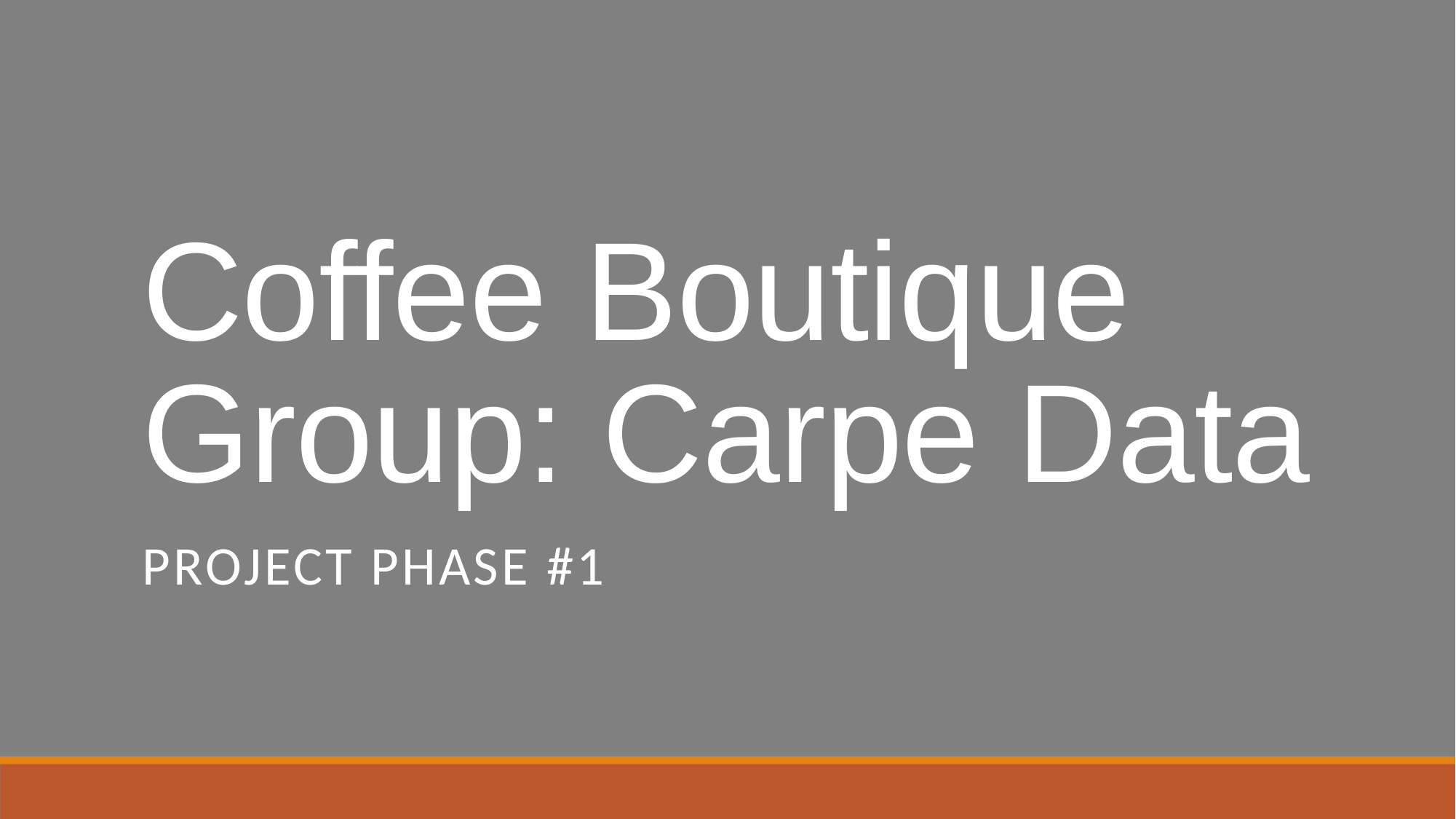

# Coffee Boutique Group: Carpe Data
Project Phase #1